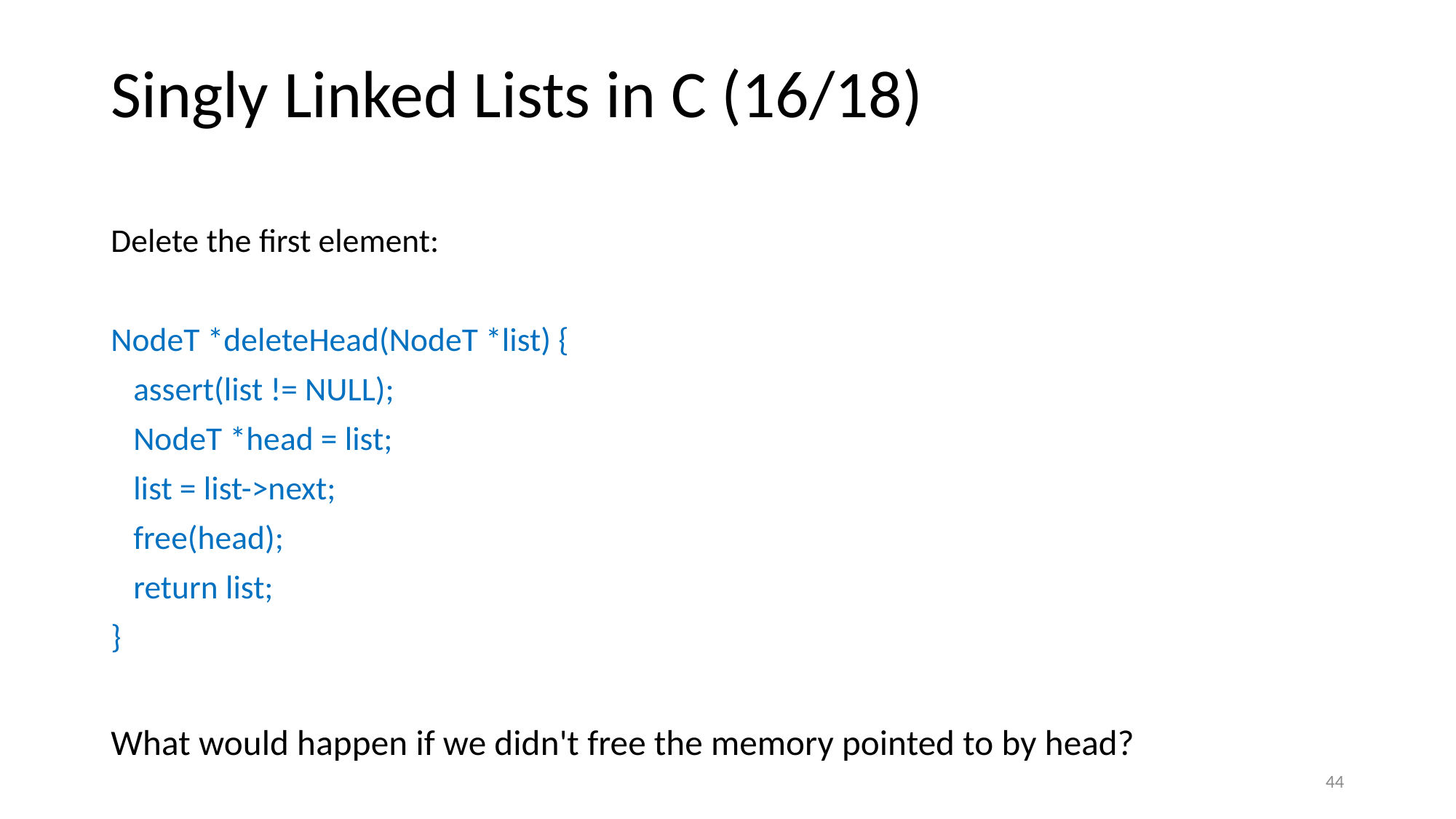

# Singly Linked Lists in C (16/18)
Delete the first element:

NodeT *deleteHead(NodeT *list) {
   assert(list != NULL);
   NodeT *head = list;
   list = list->next;
   free(head);
   return list;
}

What would happen if we didn't free the memory pointed to by head?

44